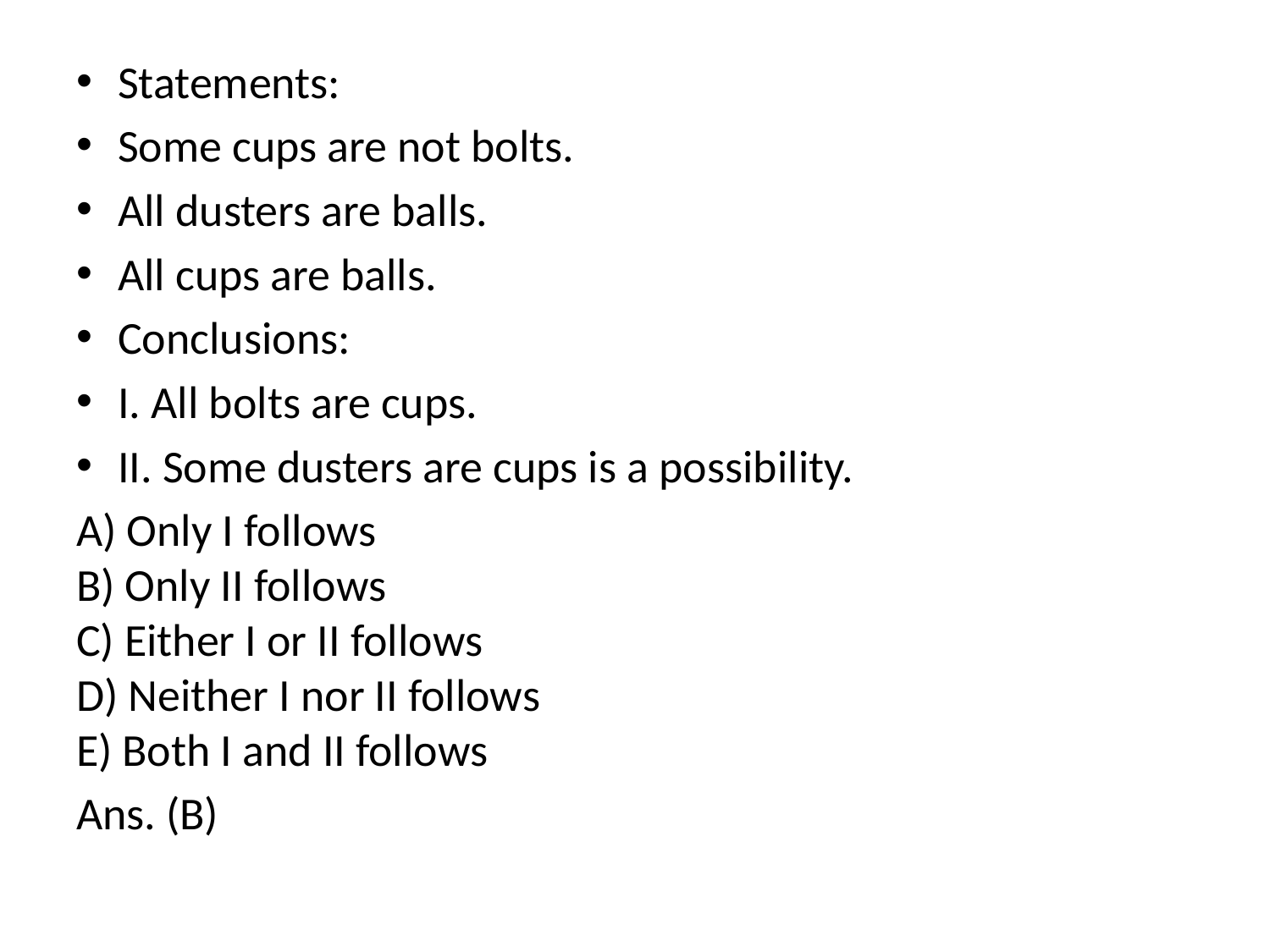

#
Statements:
Some cups are not bolts.
All dusters are balls.
All cups are balls.
Conclusions:
I. All bolts are cups.
II. Some dusters are cups is a possibility.
A) Only I follows
B) Only II follows
C) Either I or II follows
D) Neither I nor II follows
E) Both I and II follows
Ans. (B)